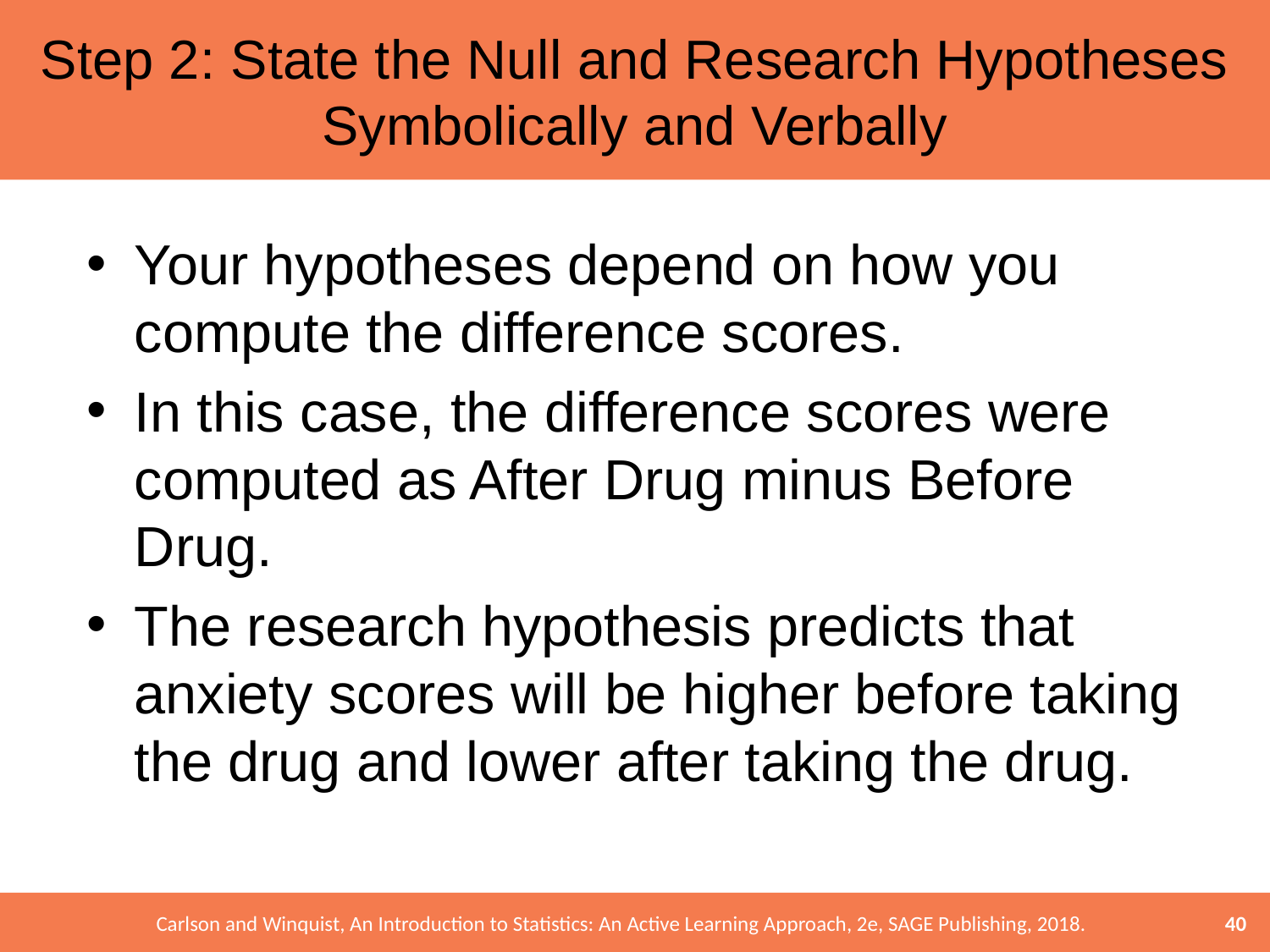

# Step 2: State the Null and Research Hypotheses Symbolically and Verbally
Your hypotheses depend on how you compute the difference scores.
In this case, the difference scores were computed as After Drug minus Before Drug.
The research hypothesis predicts that anxiety scores will be higher before taking the drug and lower after taking the drug.

40
Carlson and Winquist, An Introduction to Statistics: An Active Learning Approach, 2e, SAGE Publishing, 2018.